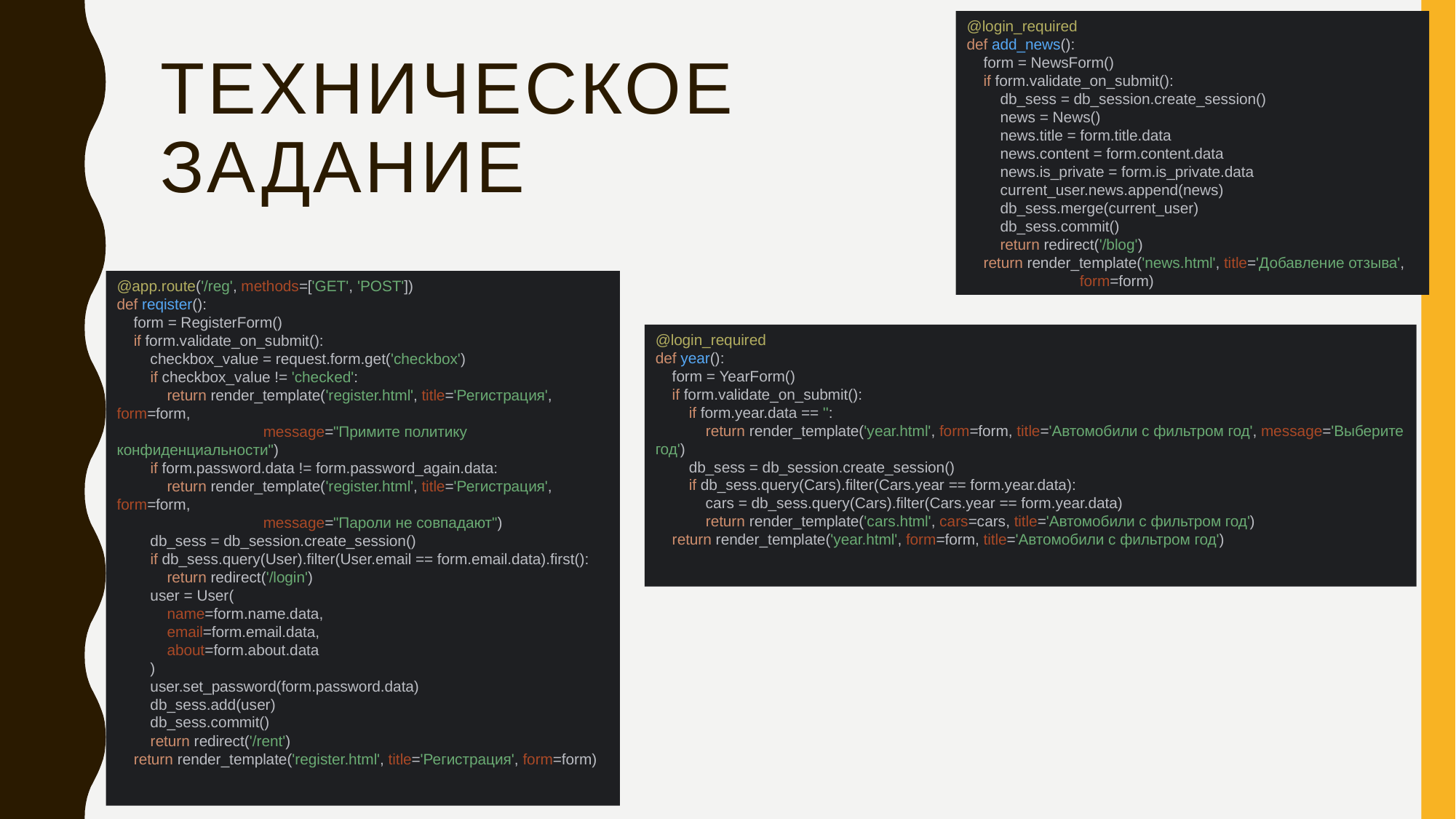

@login_required
def add_news():
    form = NewsForm()
    if form.validate_on_submit():
        db_sess = db_session.create_session()
        news = News()
        news.title = form.title.data
        news.content = form.content.data
        news.is_private = form.is_private.data
        current_user.news.append(news)
        db_sess.merge(current_user)
        db_sess.commit()
        return redirect('/blog')
    return render_template('news.html', title='Добавление отзыва',
                           form=form)
# Техническое задание
@app.route('/reg', methods=['GET', 'POST'])
def reqister():
    form = RegisterForm()
    if form.validate_on_submit():
        checkbox_value = request.form.get('checkbox')
        if checkbox_value != 'checked':
            return render_template('register.html', title='Регистрация', form=form,
                                   message="Примите политику конфиденциальности")
        if form.password.data != form.password_again.data:
            return render_template('register.html', title='Регистрация', form=form,
                                   message="Пароли не совпадают")
        db_sess = db_session.create_session()
        if db_sess.query(User).filter(User.email == form.email.data).first():
            return redirect('/login')
        user = User(
            name=form.name.data,
            email=form.email.data,
            about=form.about.data
        )
        user.set_password(form.password.data)
        db_sess.add(user)
        db_sess.commit()
        return redirect('/rent')
    return render_template('register.html', title='Регистрация', form=form)
@login_required
def year():
    form = YearForm()
    if form.validate_on_submit():
        if form.year.data == '':
            return render_template('year.html', form=form, title='Автомобили с фильтром год', message='Выберите год')
        db_sess = db_session.create_session()
        if db_sess.query(Cars).filter(Cars.year == form.year.data):
            cars = db_sess.query(Cars).filter(Cars.year == form.year.data)
            return render_template('cars.html', cars=cars, title='Автомобили с фильтром год')
    return render_template('year.html', form=form, title='Автомобили с фильтром год')